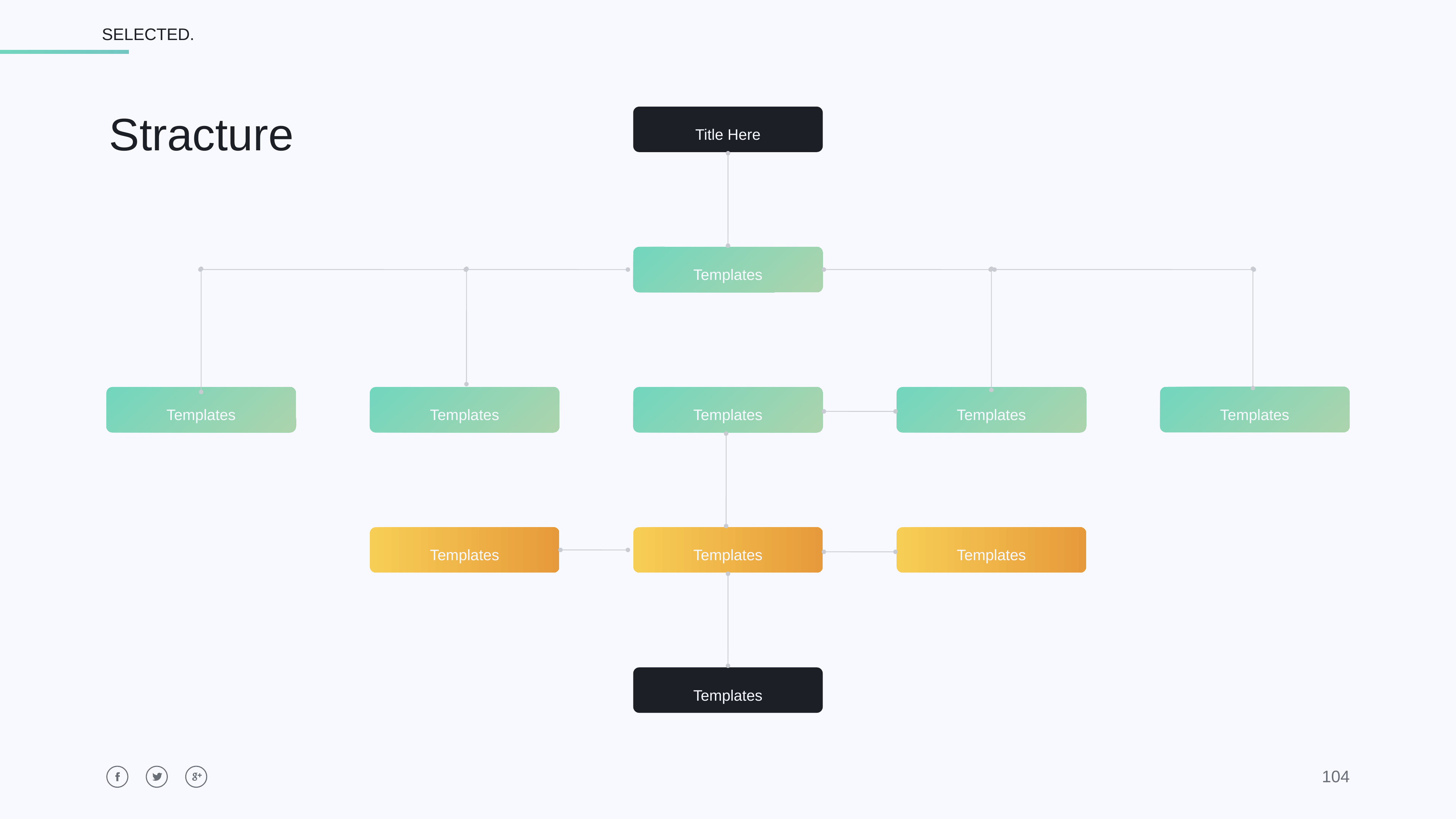

Stracture

Title Here

Templates

Templates
Templates
Templates
Templates
Templates

Templates
Templates
Templates

Templates